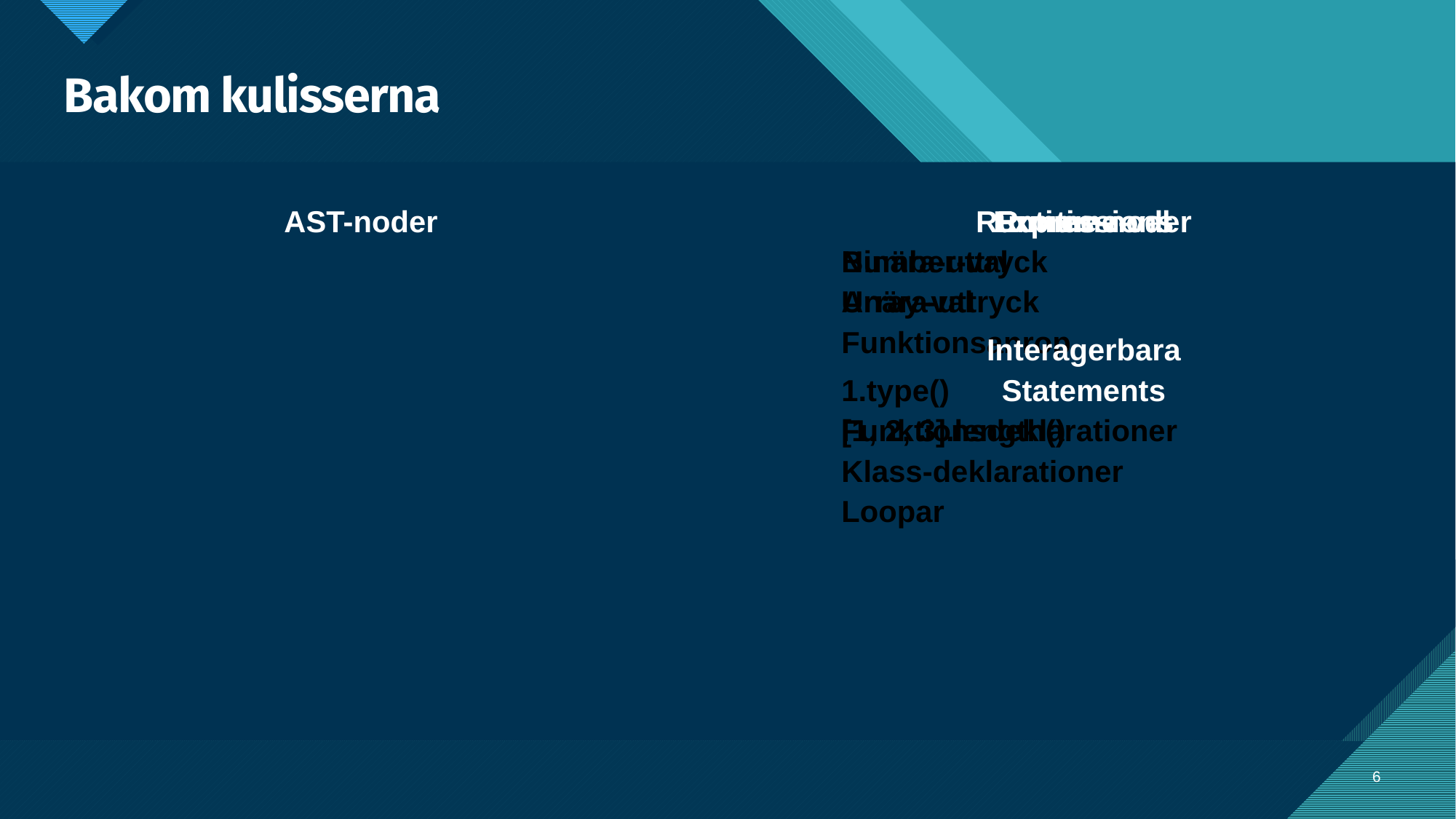

# Bakom kulisserna
AST-noder
Runtime-noder
Expressions
Binära-uttryck
Unära-uttryck
Funktionsanrop
Statements
Funktionsdeklarationer
Klass-deklarationer
Loopar
Runtime-val
Number-val
Array-val
Interagerbara
1.type()
[1, 2, 3].length()
6